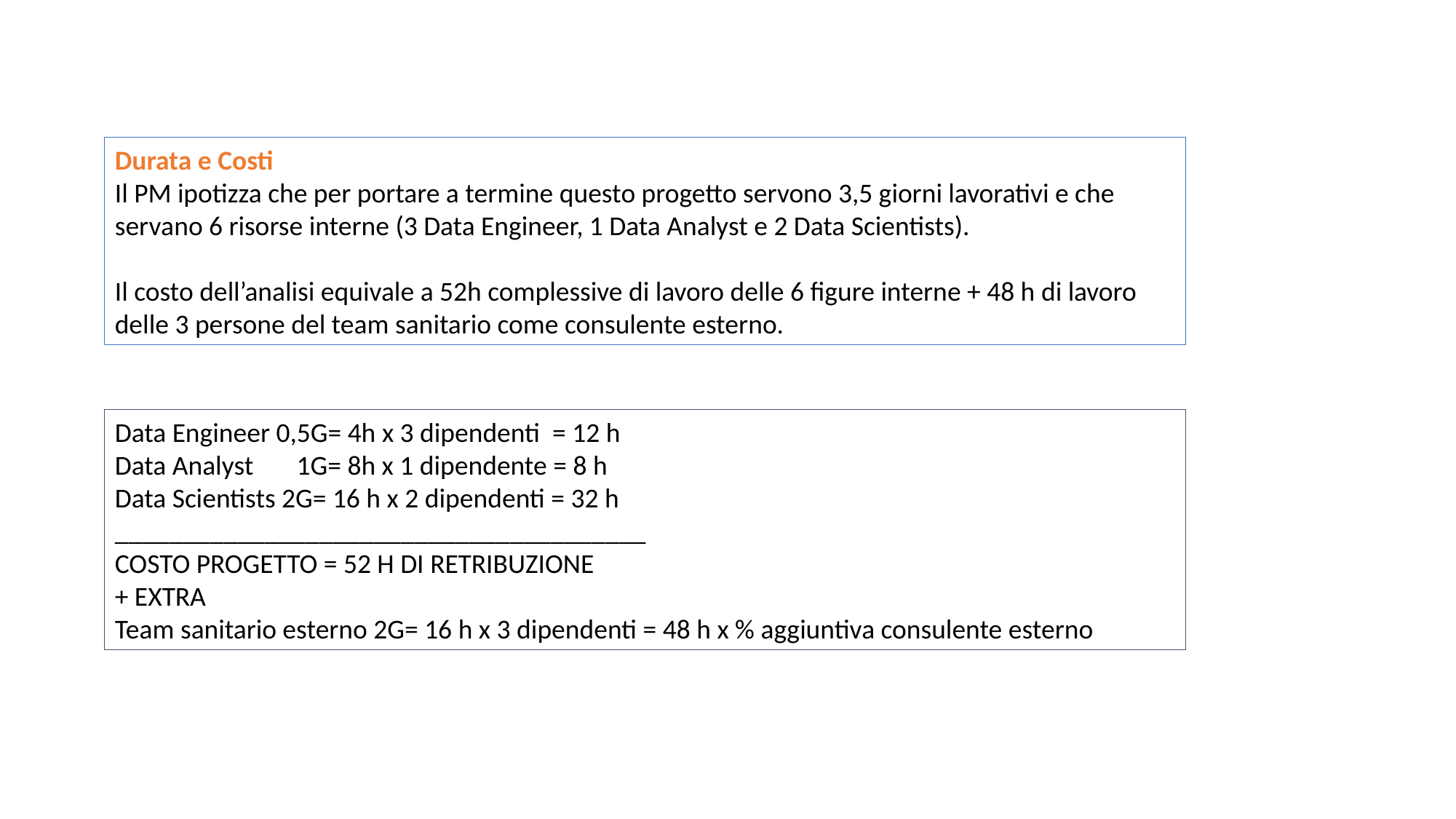

Durata e Costi
Il PM ipotizza che per portare a termine questo progetto servono 3,5 giorni lavorativi e che servano 6 risorse interne (3 Data Engineer, 1 Data Analyst e 2 Data Scientists).

Il costo dell’analisi equivale a 52h complessive di lavoro delle 6 figure interne + 48 h di lavoro delle 3 persone del team sanitario come consulente esterno.
Data Engineer 0,5G= 4h x 3 dipendenti  = 12 h
Data Analyst       1G= 8h x 1 dipendente = 8 h
Data Scientists 2G= 16 h x 2 dipendenti = 32 h
_______________________________________
COSTO PROGETTO = 52 H DI RETRIBUZIONE
+ EXTRA
Team sanitario esterno 2G= 16 h x 3 dipendenti = 48 h x % aggiuntiva consulente esterno